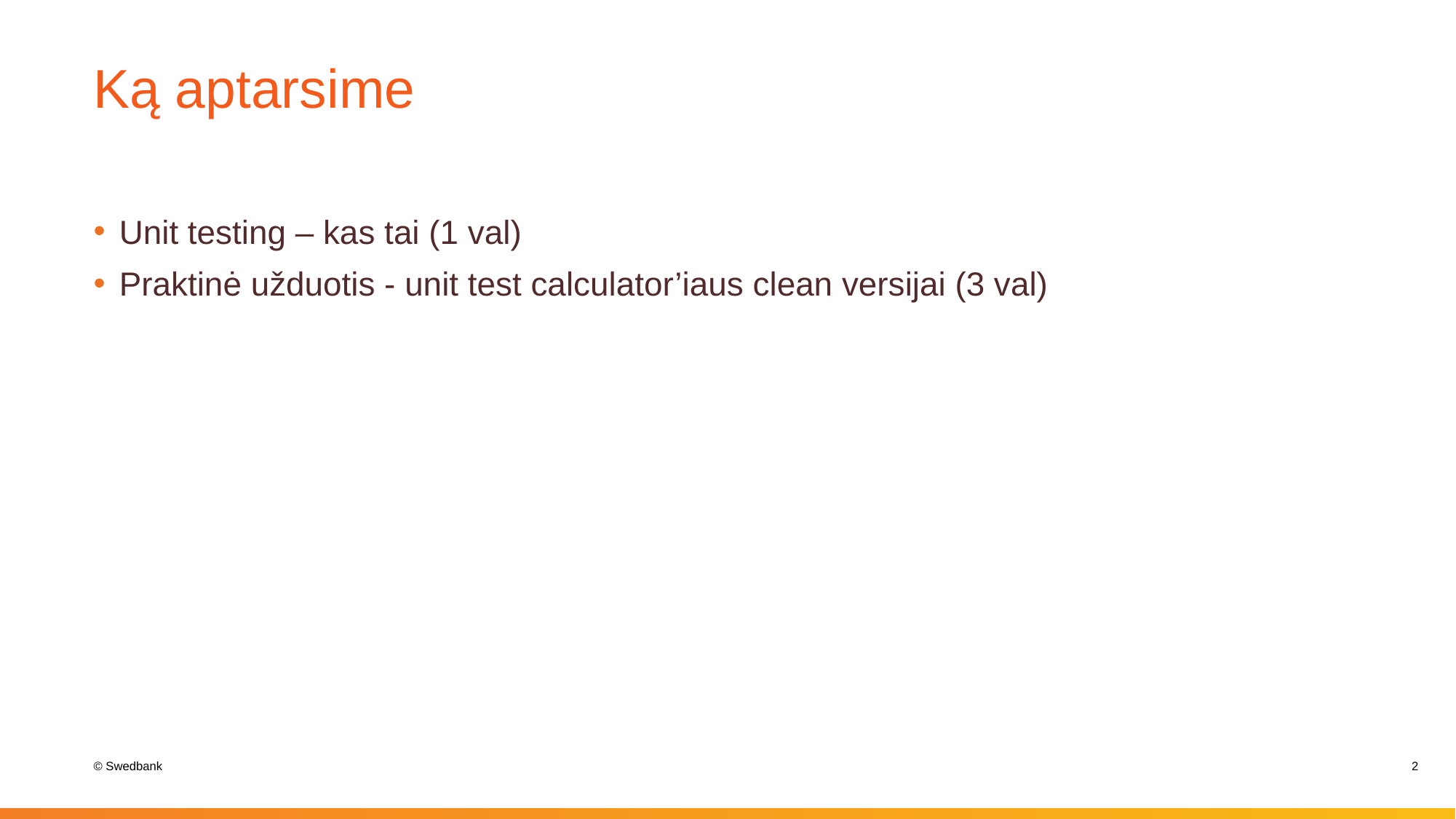

# Ką aptarsime
Unit testing – kas tai (1 val)
Praktinė užduotis - unit test calculator’iaus clean versijai (3 val)

2